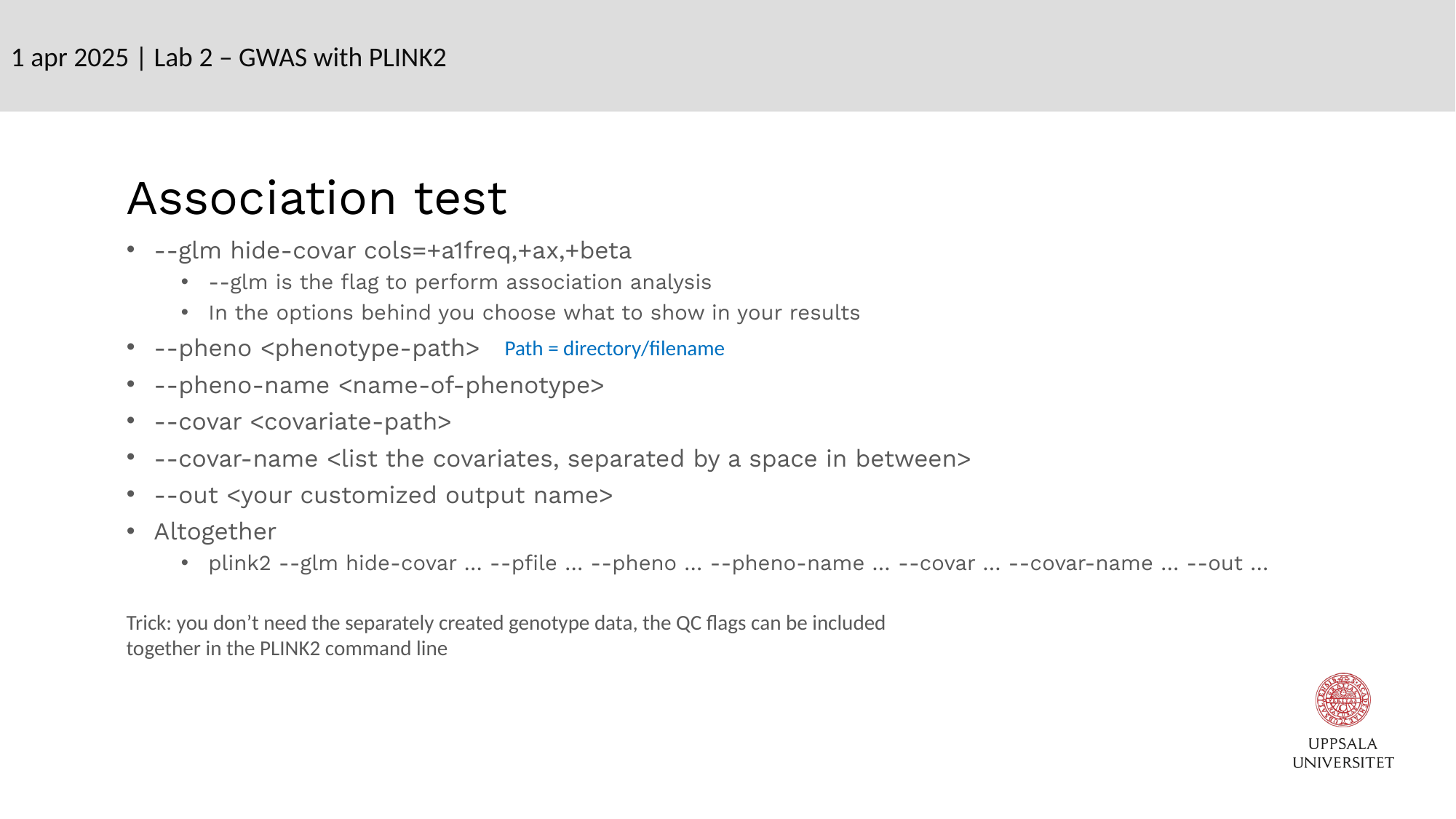

1 apr 2025 | Lab 2 – GWAS with PLINK2
Association test
--glm hide-covar cols=+a1freq,+ax,+beta
--glm is the flag to perform association analysis
In the options behind you choose what to show in your results
--pheno <phenotype-path>
--pheno-name <name-of-phenotype>
--covar <covariate-path>
--covar-name <list the covariates, separated by a space in between>
--out <your customized output name>
Altogether
plink2 --glm hide-covar … --pfile … --pheno … --pheno-name … --covar … --covar-name … --out …
Path = directory/filename
Trick: you don’t need the separately created genotype data, the QC flags can be included together in the PLINK2 command line